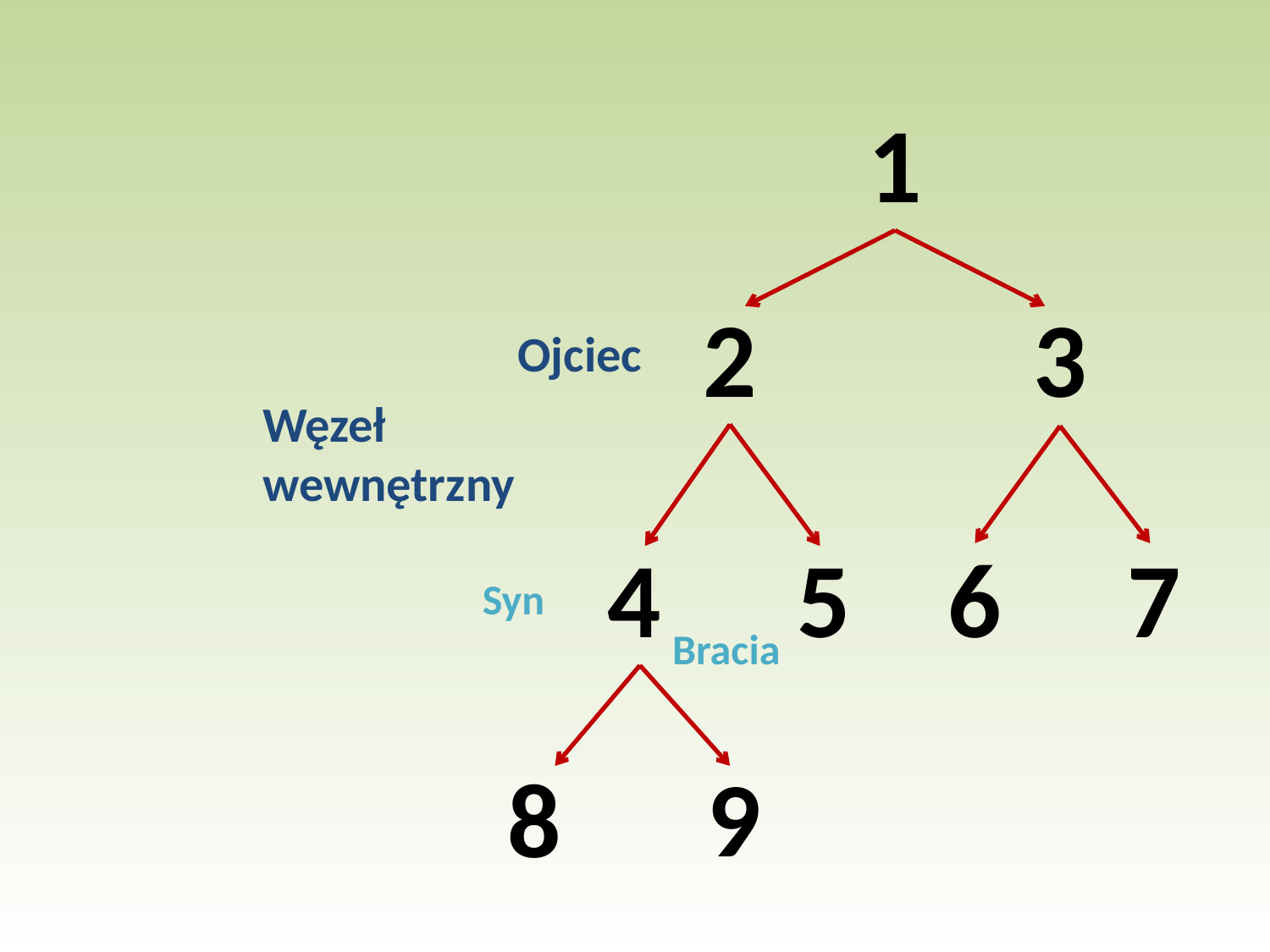

1
2
3
Ojciec
Węzeł wewnętrzny
4
5
6
7
Syn
Bracia
9
8